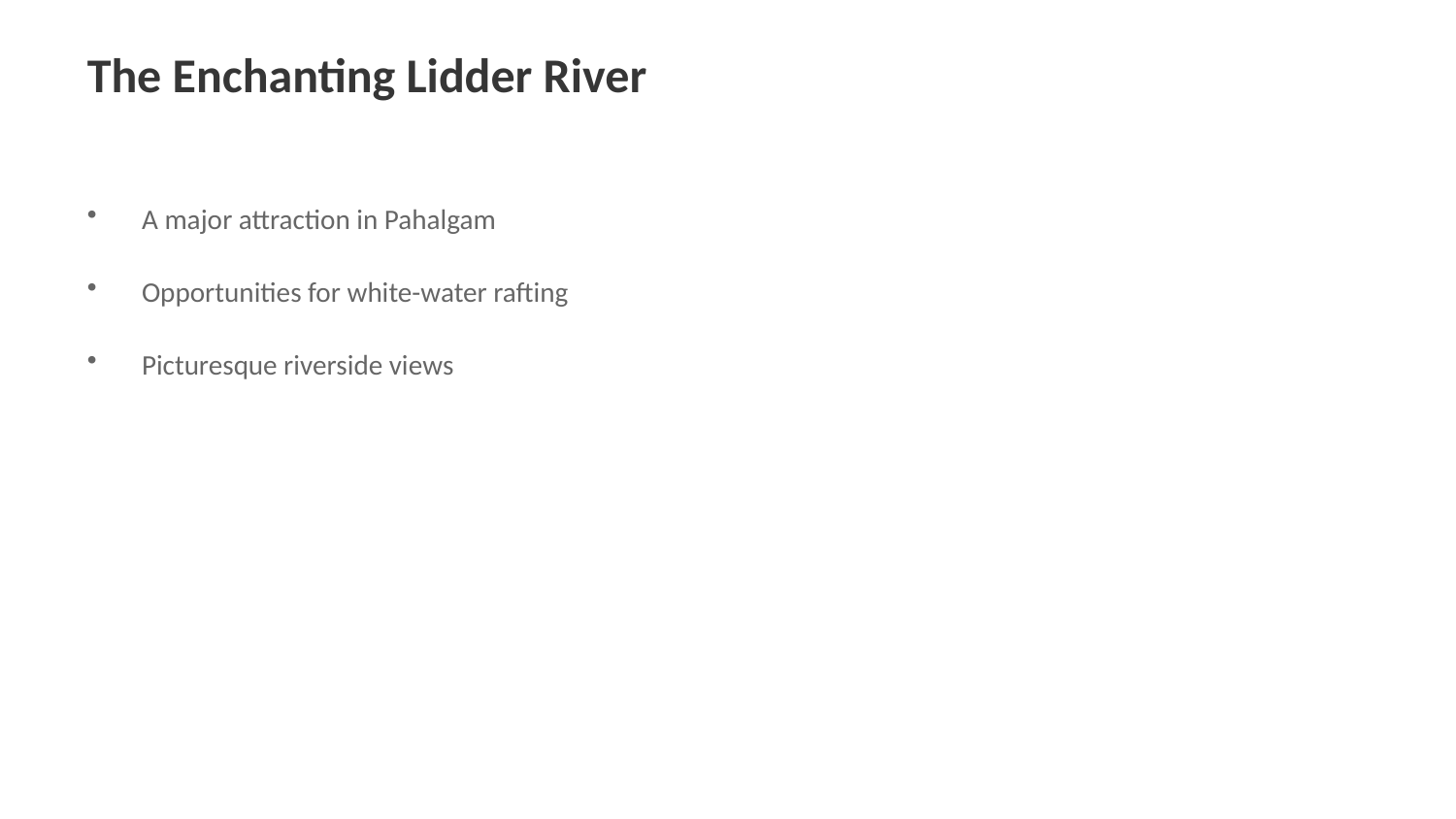

The Enchanting Lidder River
A major attraction in Pahalgam
Opportunities for white-water rafting
Picturesque riverside views